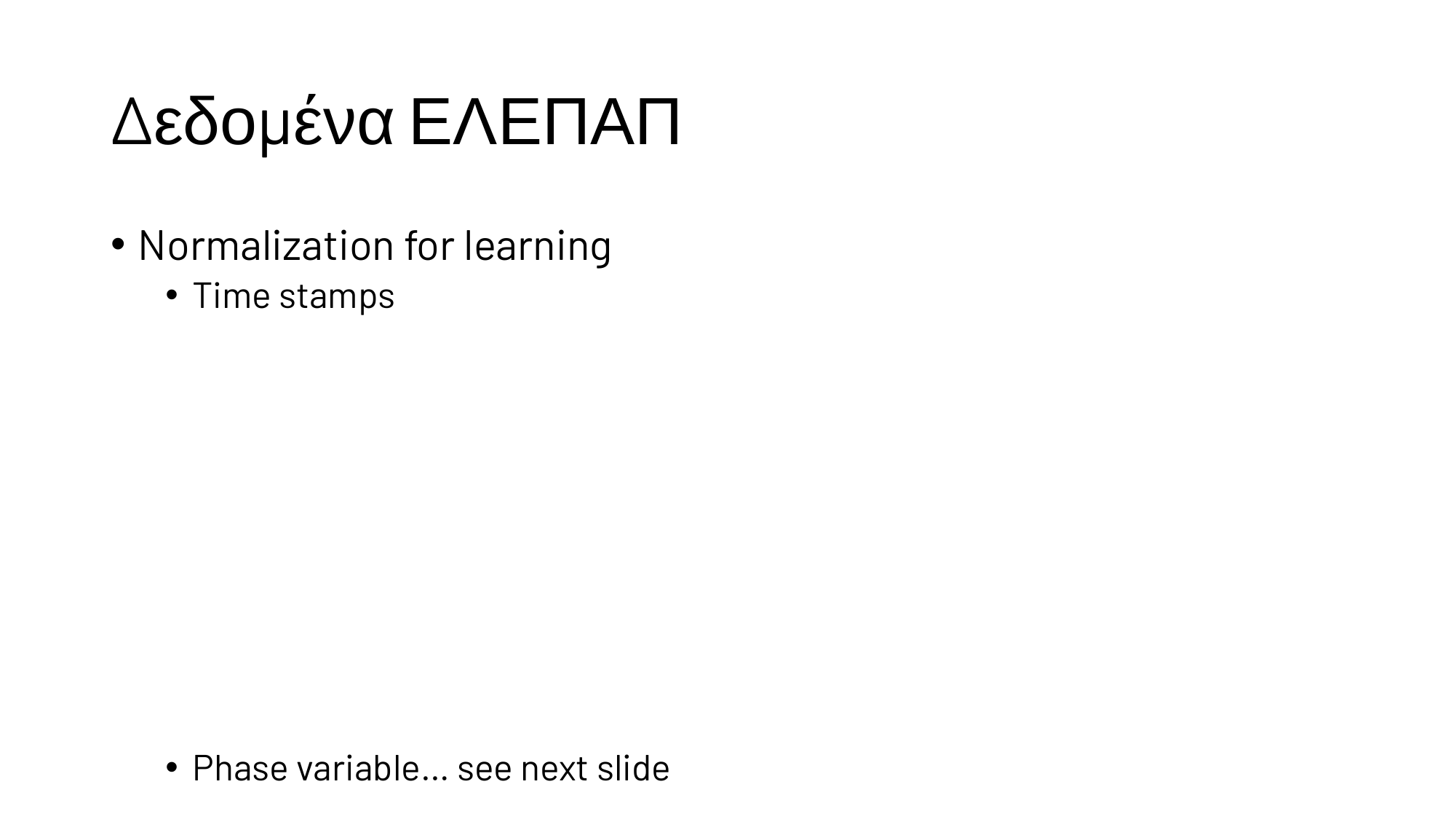

# Δεδομένα ΕΛΕΠΑΠ
Normalization for learning
Time stamps

Phase variable… see next slide